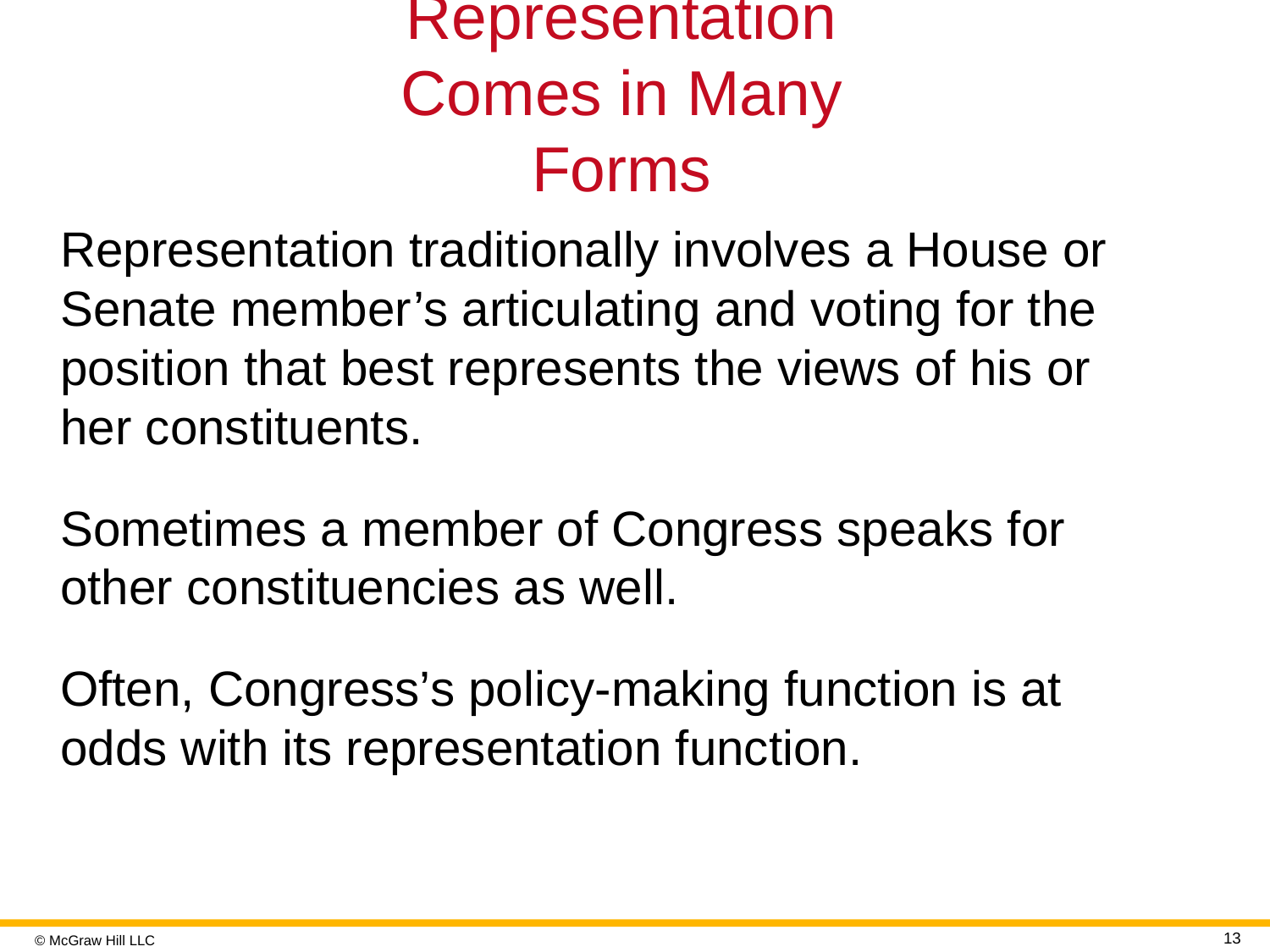

# Representation Comes in Many Forms
Representation traditionally involves a House or Senate member’s articulating and voting for the position that best represents the views of his or her constituents.
Sometimes a member of Congress speaks for other constituencies as well.
Often, Congress’s policy-making function is at odds with its representation function.
13